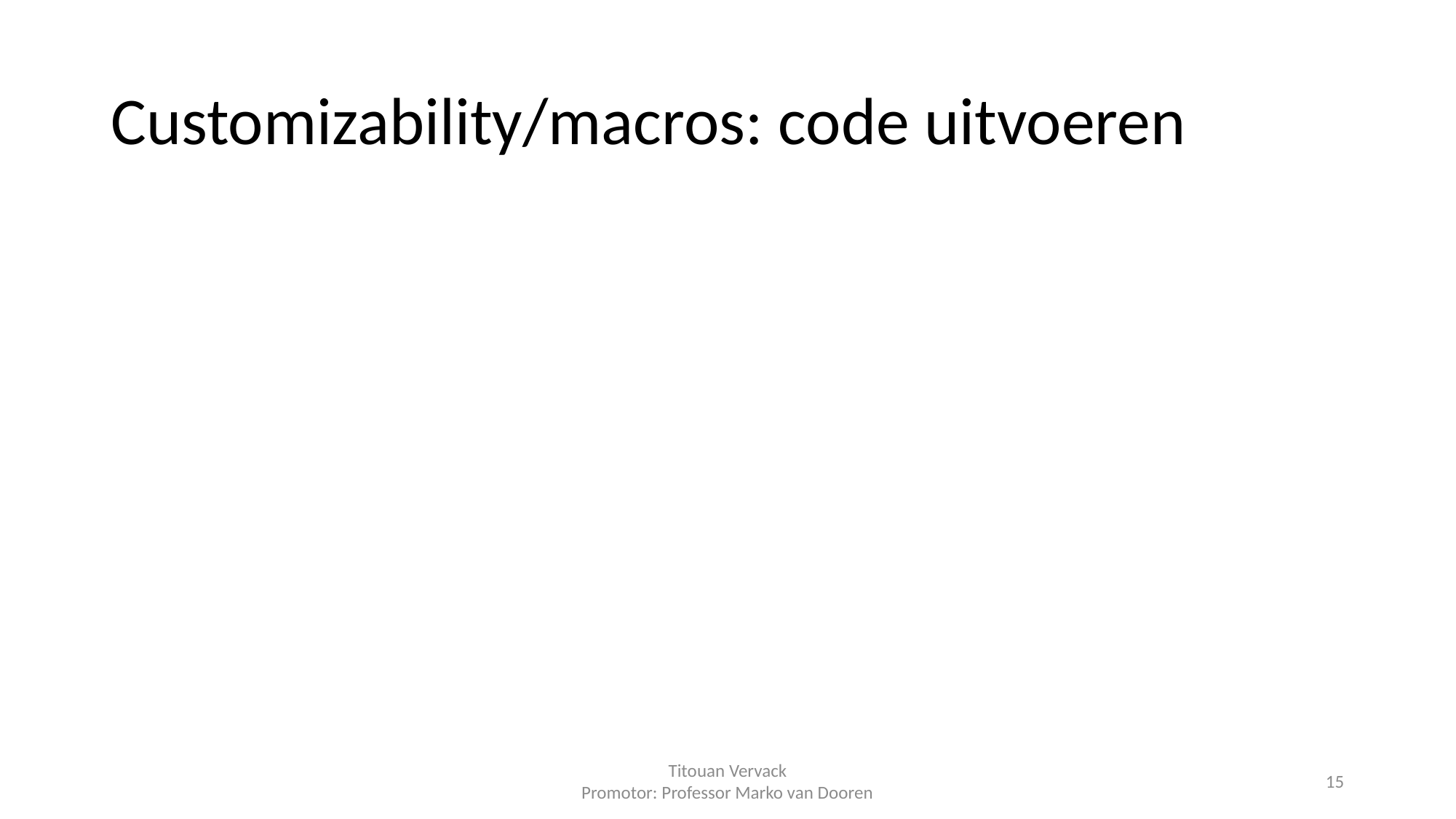

# Customizability/macros: code uitvoeren

Titouan Vervack
Promotor: Professor Marko van Dooren
15